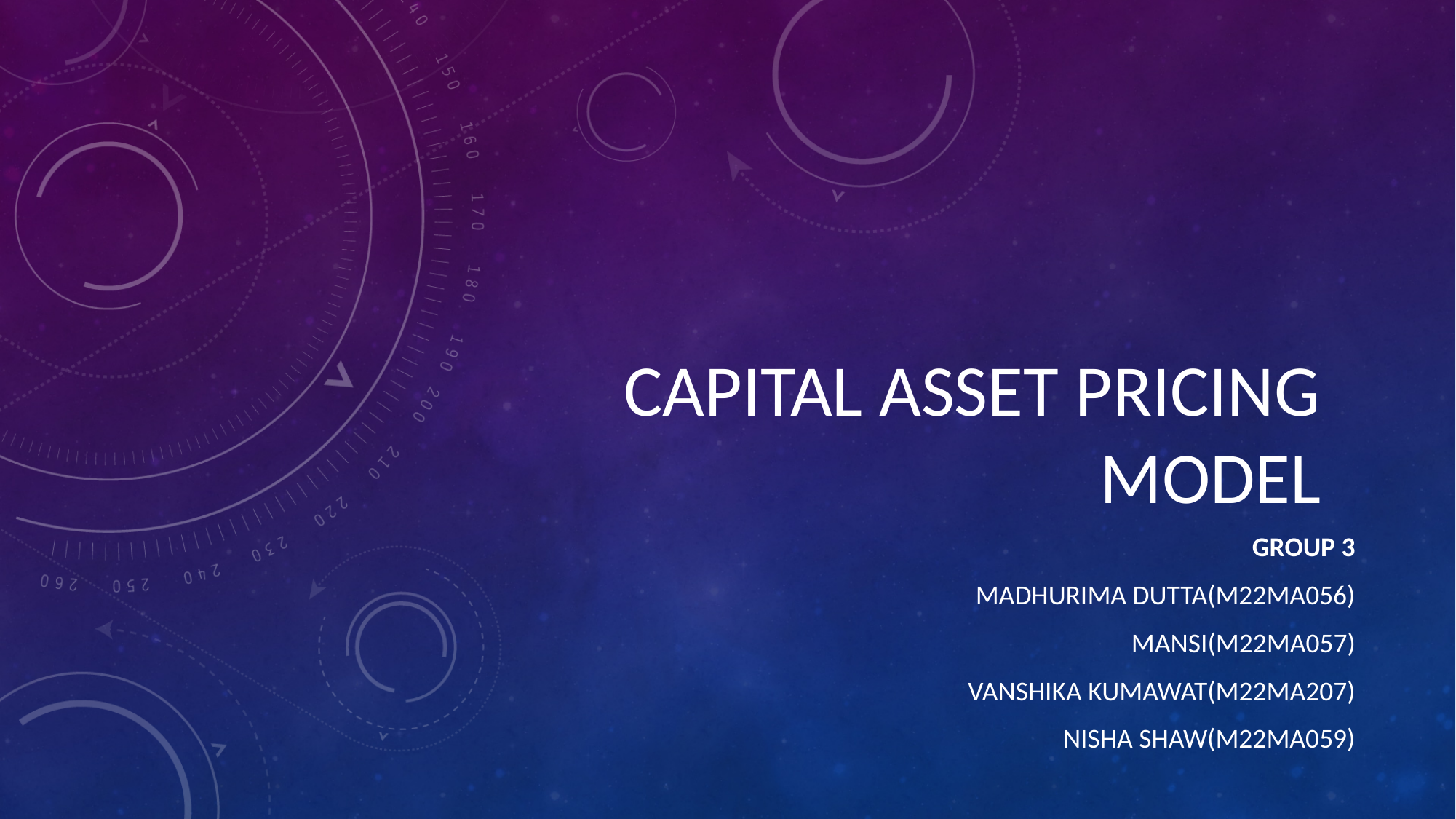

# Capital Asset pricing model
Group 3
mAdhurima dutta(m22ma056)
Mansi(m22ma057)
vanshika kumawat(M22ma207)
Nisha shaw(m22ma059)